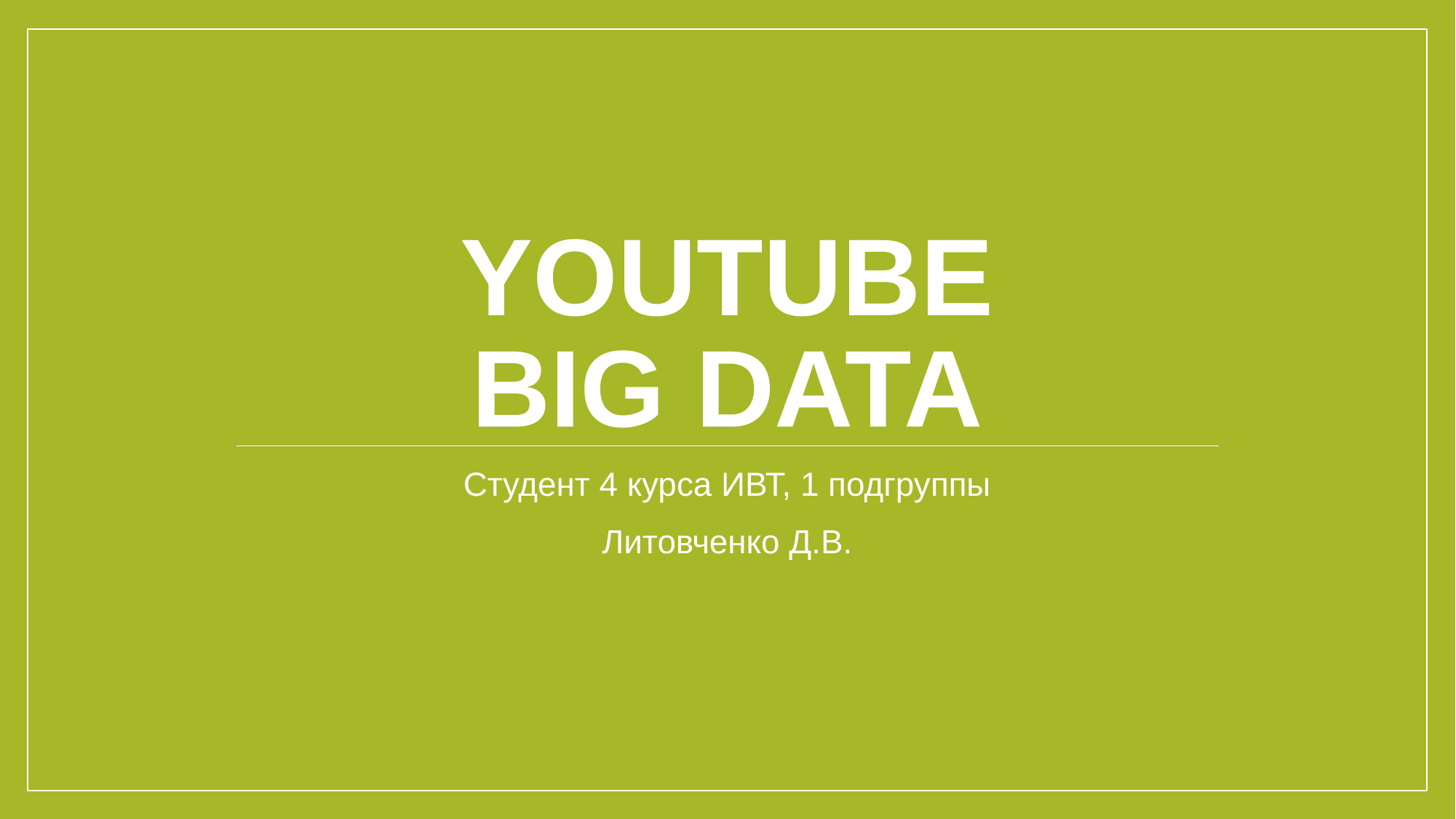

# YOUTUBE big data
Студент 4 курса ИВТ, 1 подгруппы
Литовченко Д.В.